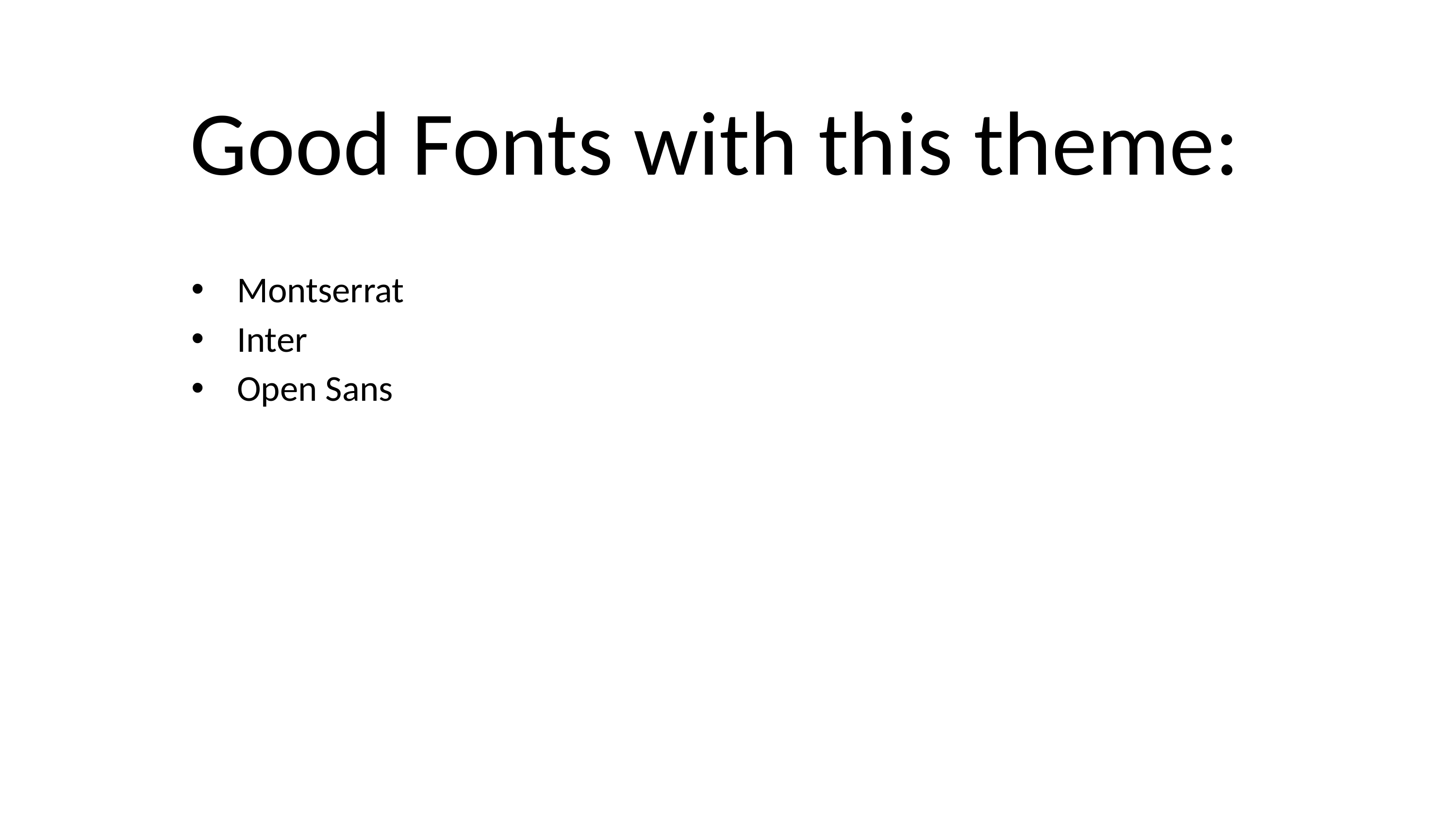

Good Fonts with this theme:
Montserrat
Inter
Open Sans